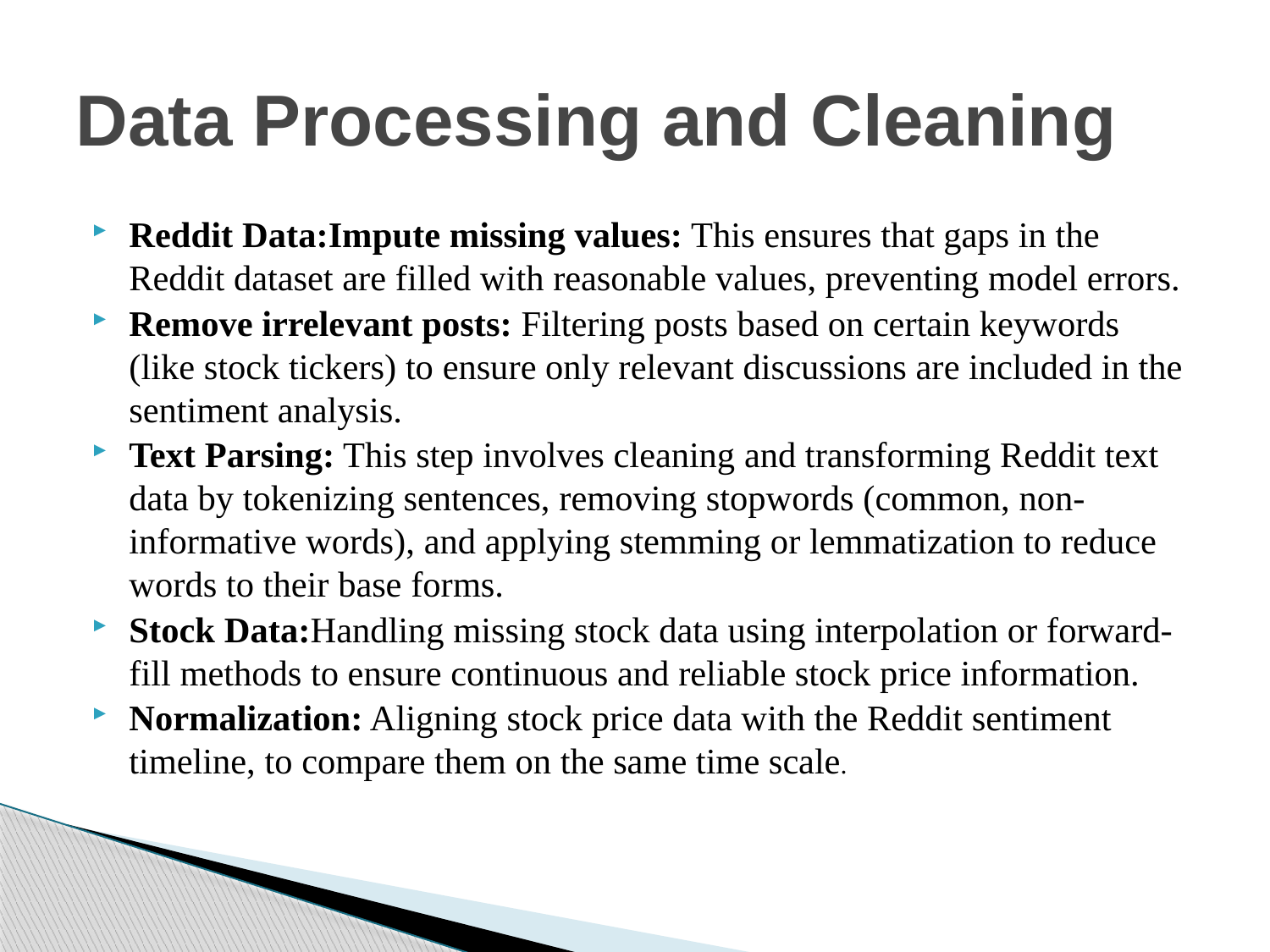

# Data Processing and Cleaning
Reddit Data:Impute missing values: This ensures that gaps in the Reddit dataset are filled with reasonable values, preventing model errors.
Remove irrelevant posts: Filtering posts based on certain keywords (like stock tickers) to ensure only relevant discussions are included in the sentiment analysis.
Text Parsing: This step involves cleaning and transforming Reddit text data by tokenizing sentences, removing stopwords (common, non-informative words), and applying stemming or lemmatization to reduce words to their base forms.
Stock Data:Handling missing stock data using interpolation or forward-fill methods to ensure continuous and reliable stock price information.
Normalization: Aligning stock price data with the Reddit sentiment timeline, to compare them on the same time scale.